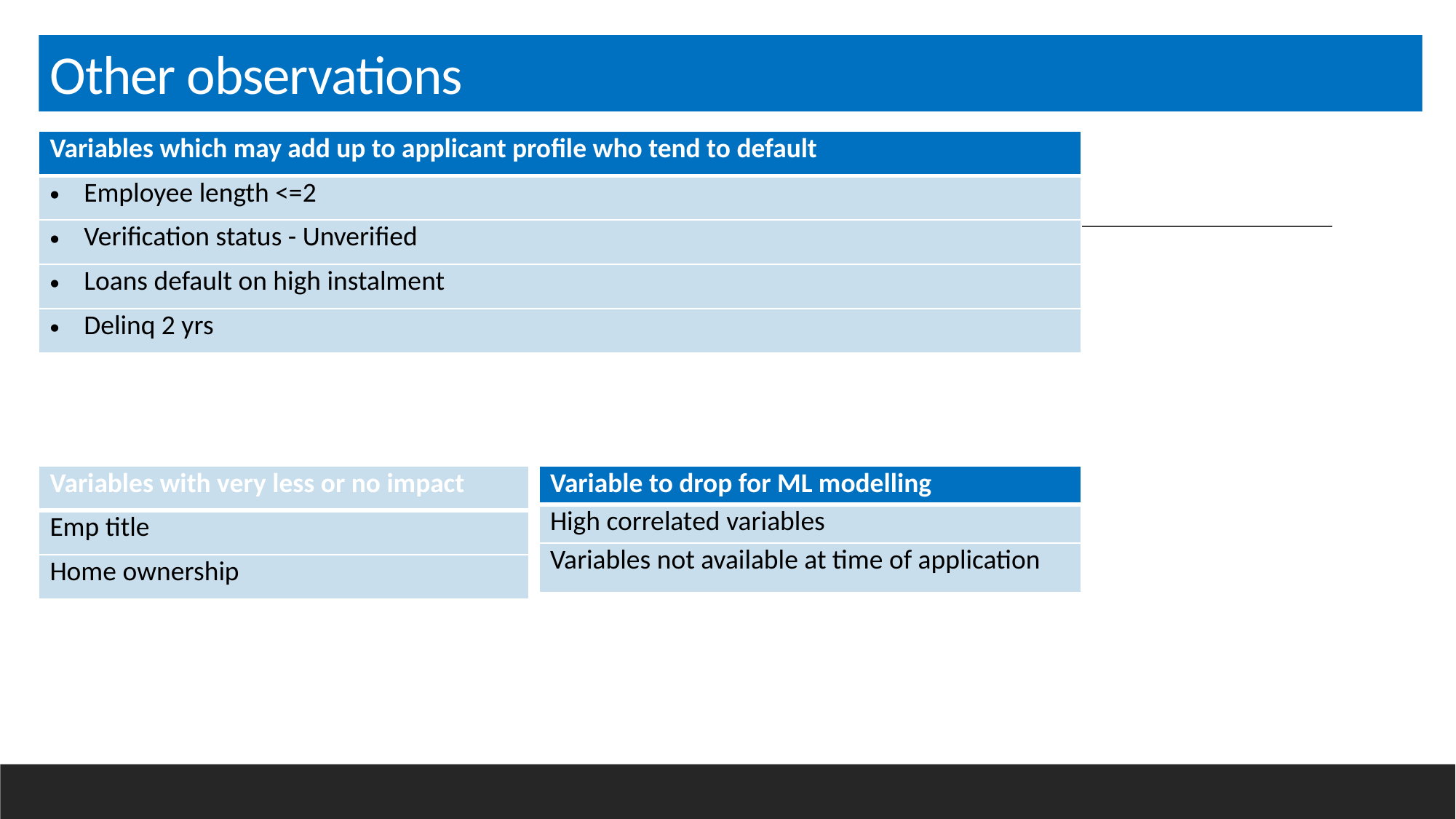

Other observations
| Variables which may add up to applicant profile who tend to default |
| --- |
| Employee length <=2 |
| Verification status - Unverified |
| Loans default on high instalment |
| Delinq 2 yrs |
| Variables with very less or no impact |
| --- |
| Emp title |
| Home ownership |
| Variable to drop for ML modelling |
| --- |
| High correlated variables |
| Variables not available at time of application |